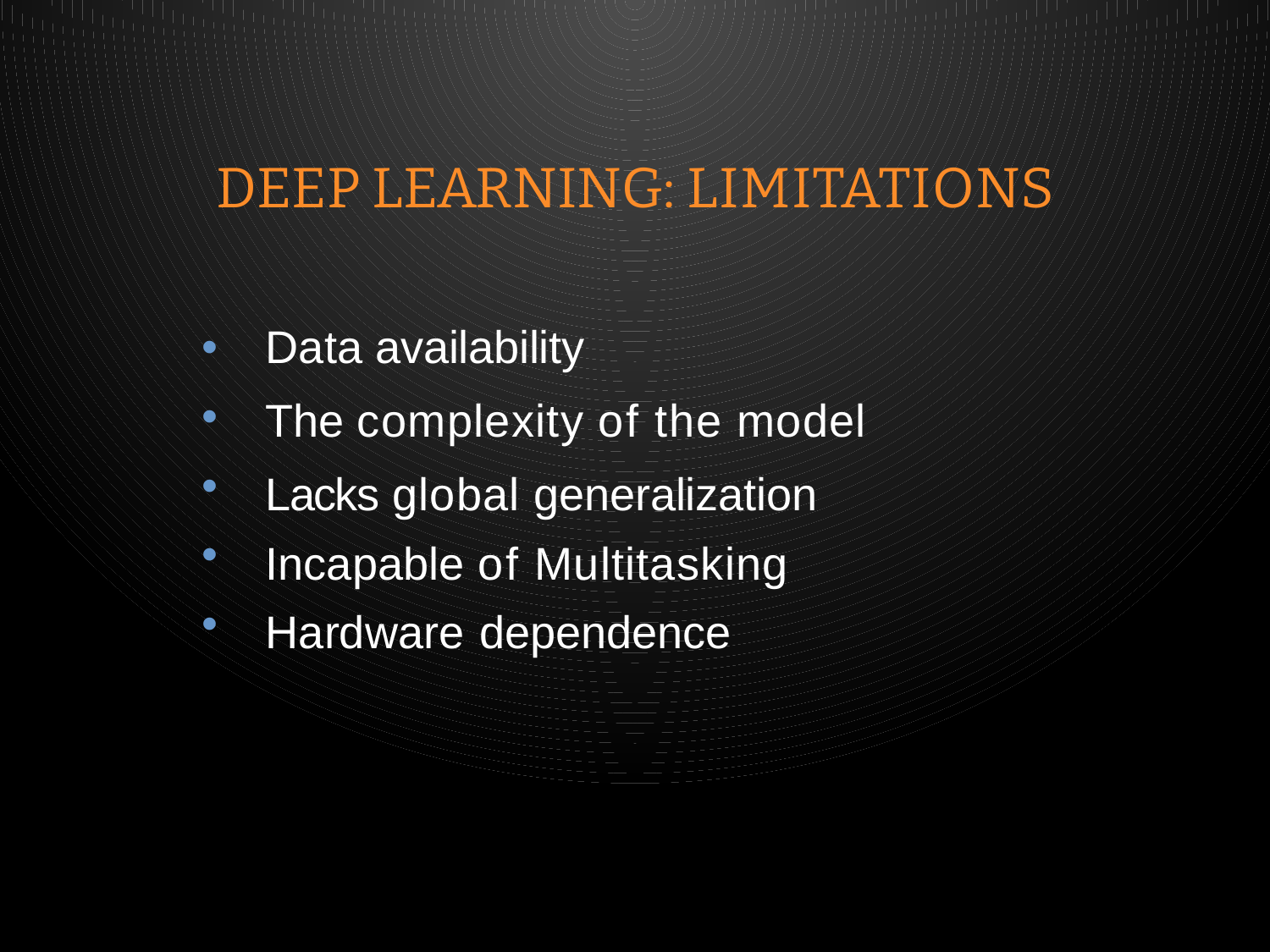

# Deep Learning: Limitations
•
•
•
•
•
Data availability
The complexity of the model
Lacks global generalization
Incapable of Multitasking
Hardware dependence